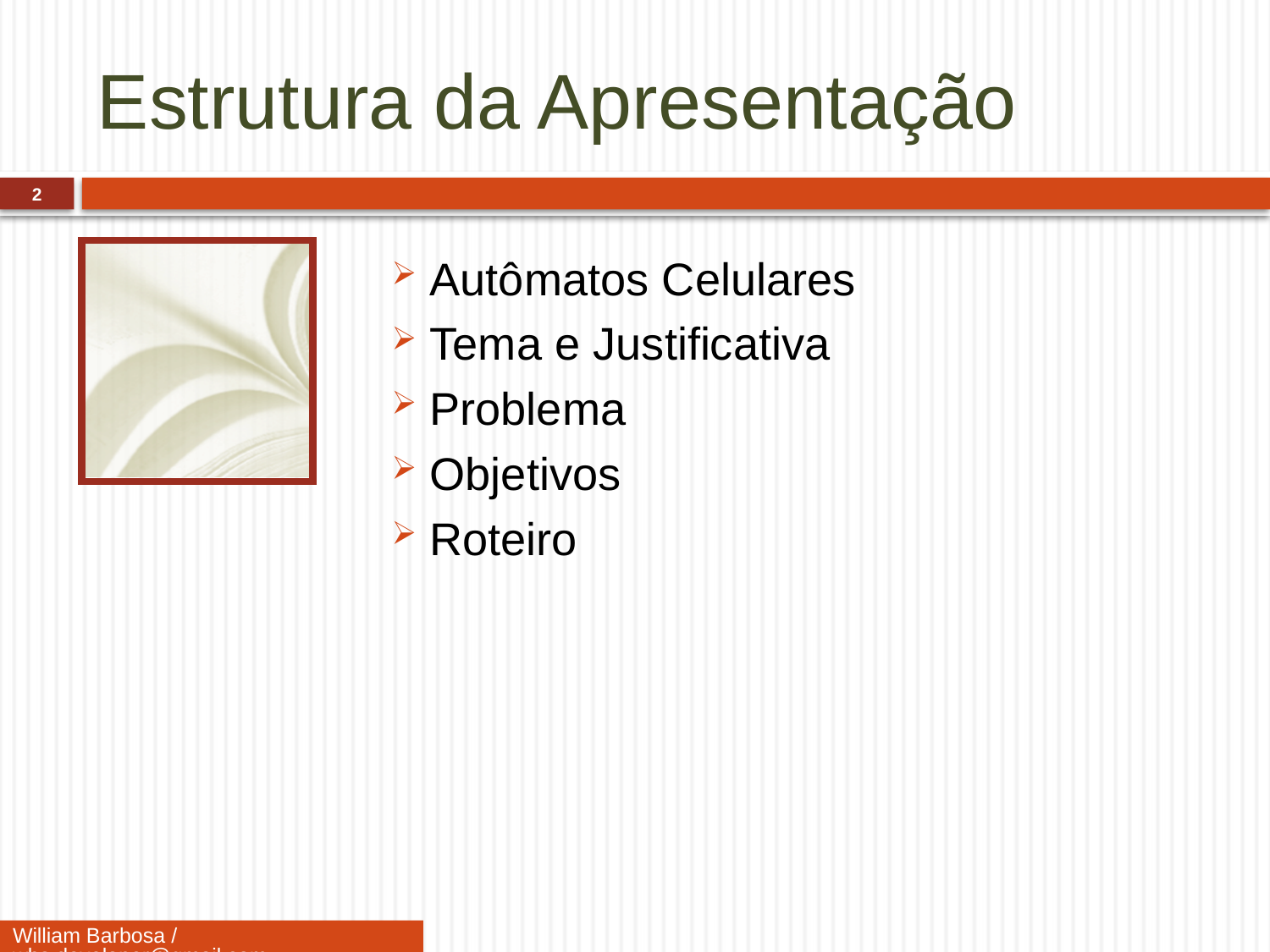

# Estrutura da Apresentação
2
Autômatos Celulares
Tema e Justificativa
Problema
Objetivos
Roteiro

William Barbosa / wbs.developer@gmail.com